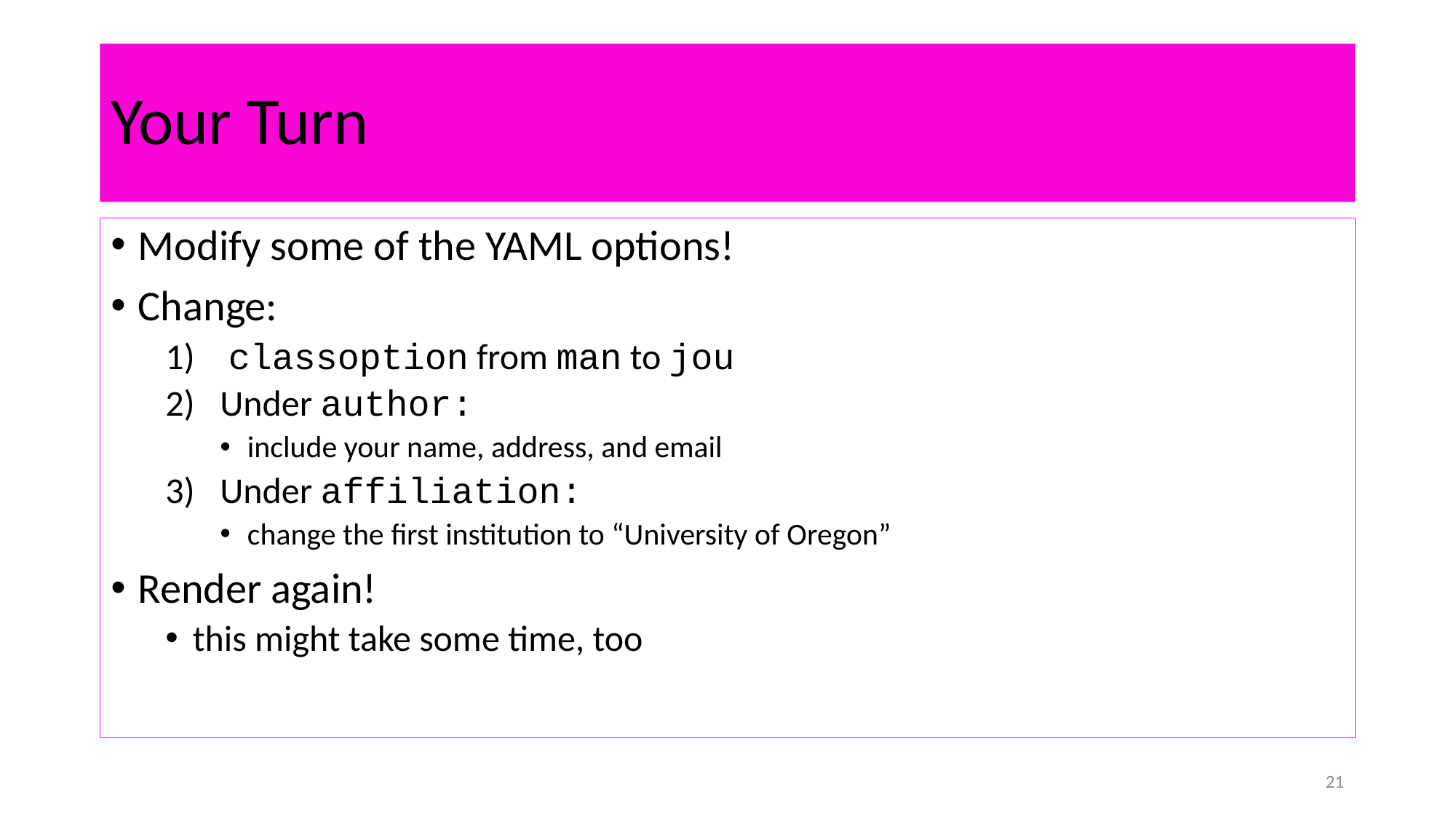

# Your Turn
Modify some of the YAML options!
Change:
 classoption from man to jou
Under author:
include your name, address, and email
Under affiliation:
change the first institution to “University of Oregon”
Render again!
this might take some time, too
21